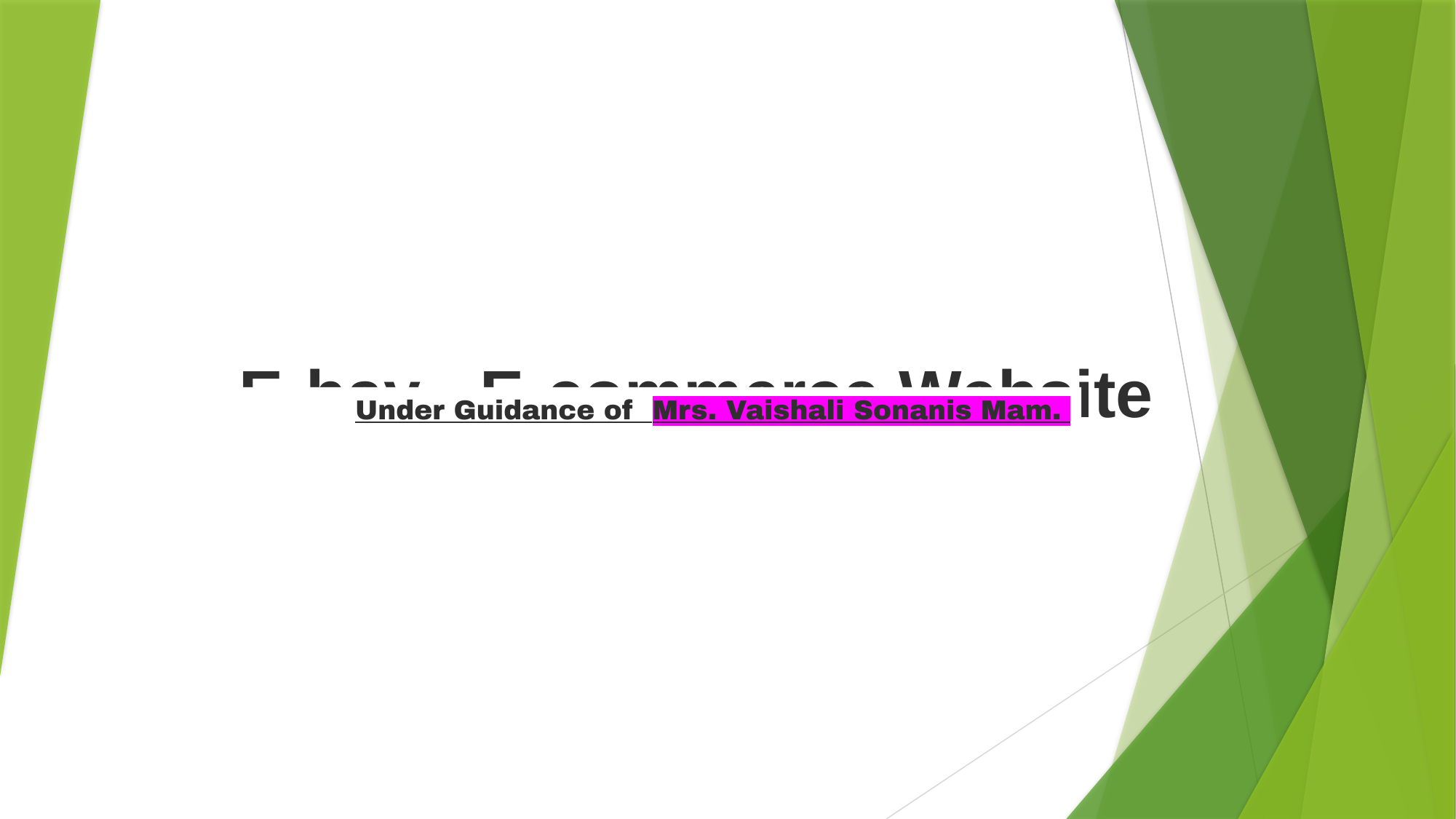

# E-bay - E-commerce Website
Under Guidance of  Mrs. Vaishali Sonanis Mam.